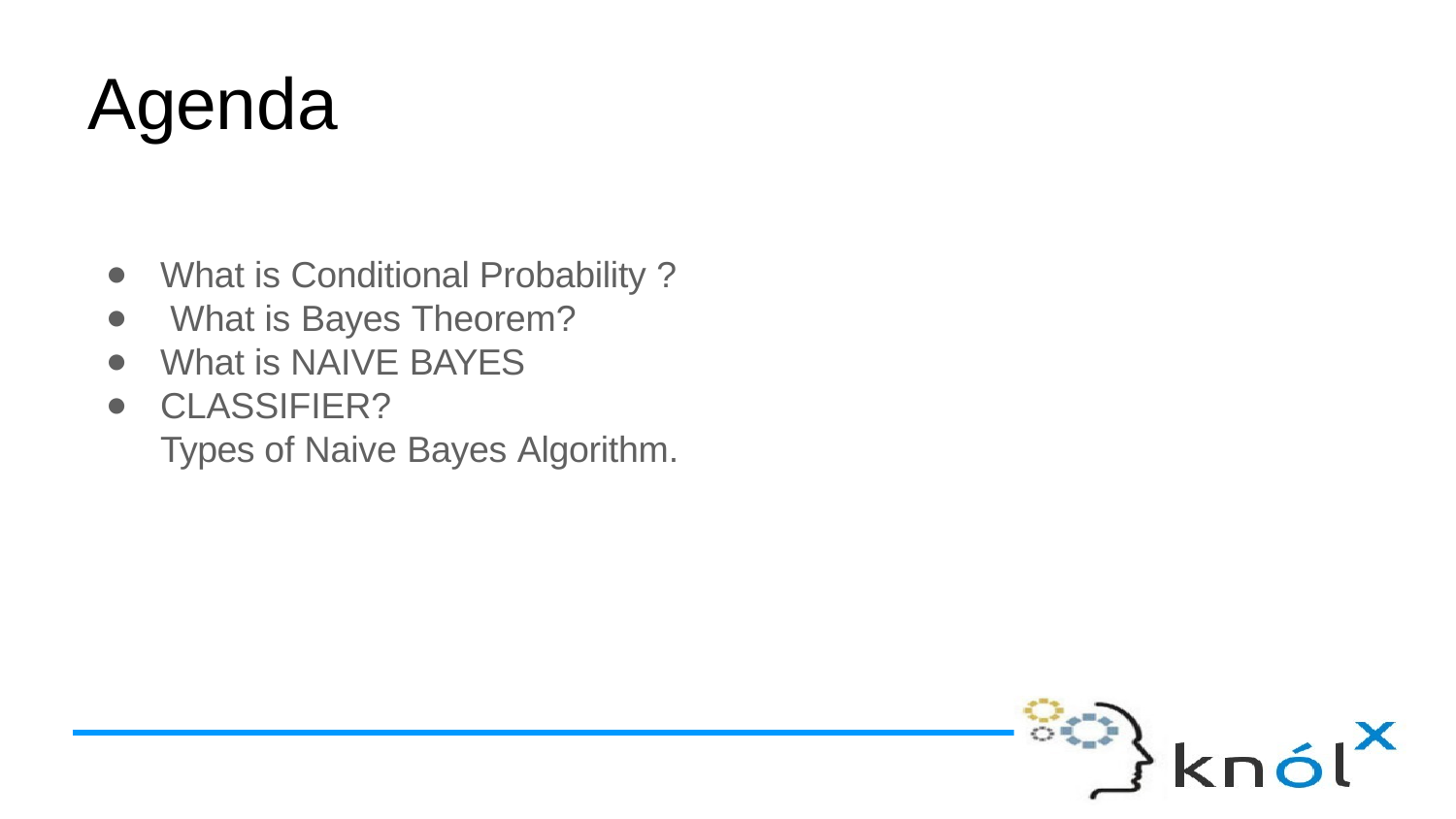

# Agenda
●
●
●
●
What is Conditional Probability ?  What is Bayes Theorem?
What is NAIVE BAYES CLASSIFIER?
Types of Naive Bayes Algorithm.